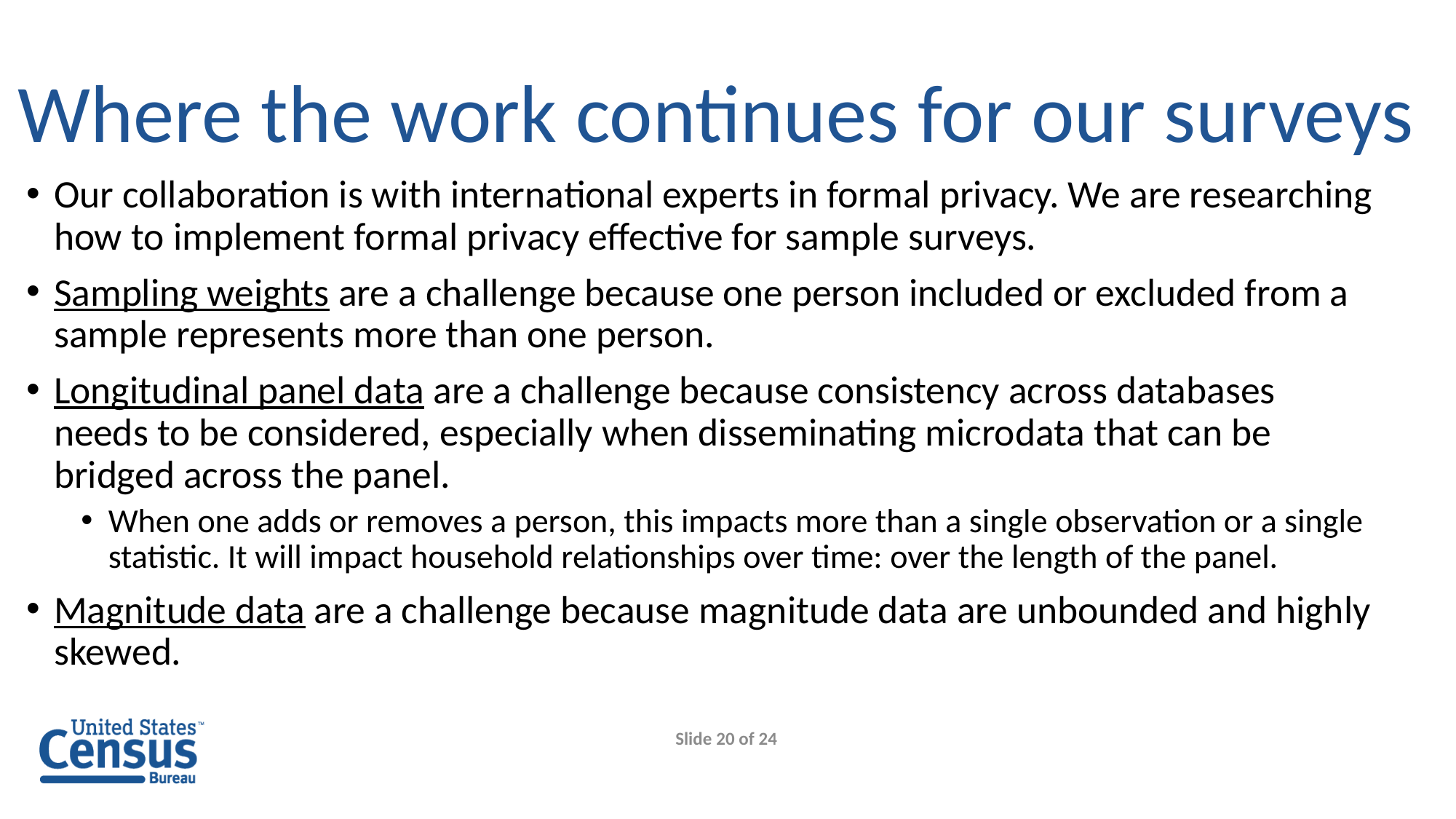

# Where the work continues for our surveys
Our collaboration is with international experts in formal privacy. We are researching how to implement formal privacy effective for sample surveys.
Sampling weights are a challenge because one person included or excluded from a sample represents more than one person.
Longitudinal panel data are a challenge because consistency across databases needs to be considered, especially when disseminating microdata that can be bridged across the panel.
When one adds or removes a person, this impacts more than a single observation or a single statistic. It will impact household relationships over time: over the length of the panel.
Magnitude data are a challenge because magnitude data are unbounded and highly skewed.

Slide 20 of 24